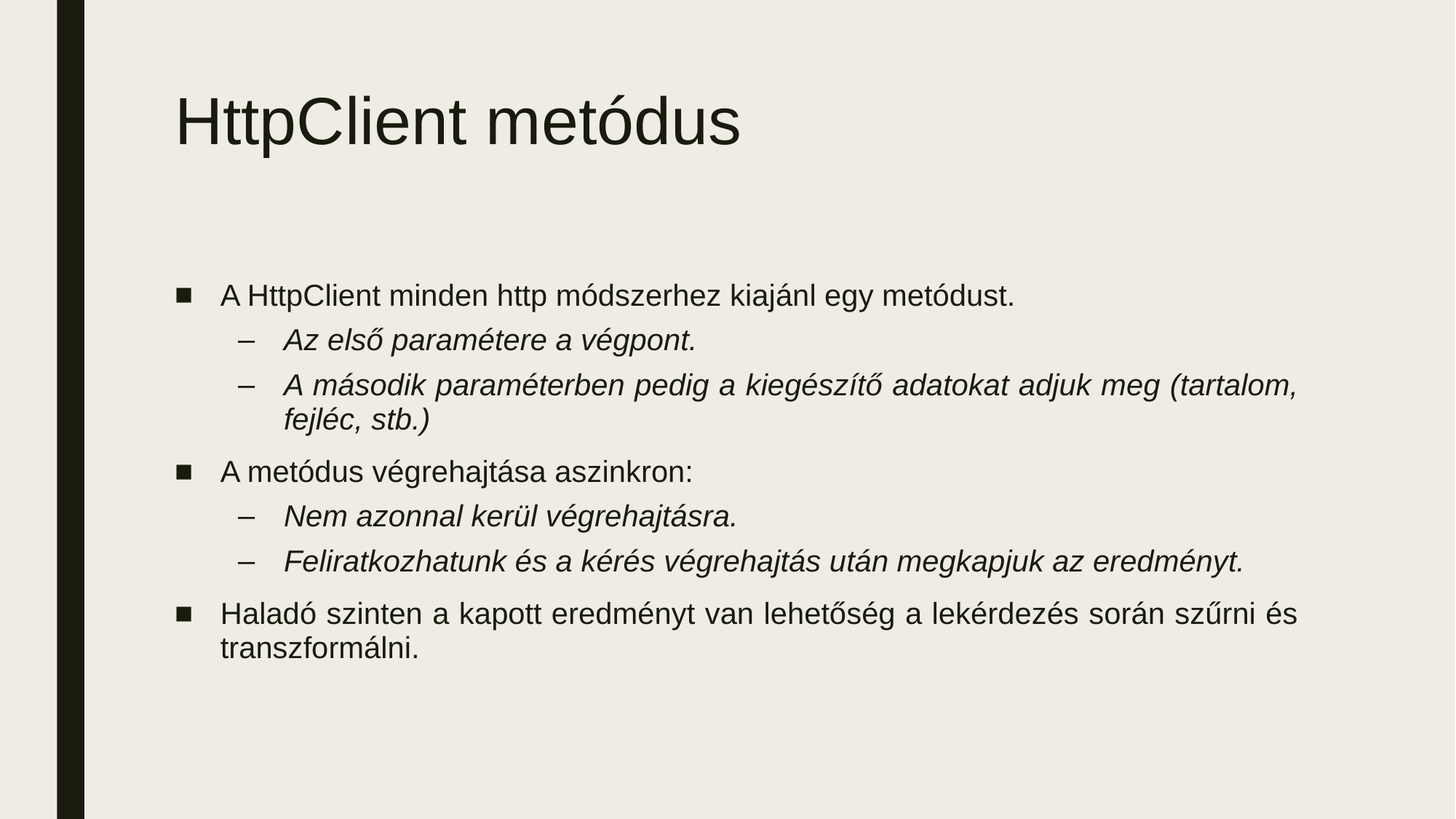

# HttpClient metódus
A HttpClient minden http módszerhez kiajánl egy metódust.
Az első paramétere a végpont.
A második paraméterben pedig a kiegészítő adatokat adjuk meg (tartalom, fejléc, stb.)
A metódus végrehajtása aszinkron:
Nem azonnal kerül végrehajtásra.
Feliratkozhatunk és a kérés végrehajtás után megkapjuk az eredményt.
Haladó szinten a kapott eredményt van lehetőség a lekérdezés során szűrni és transzformálni.